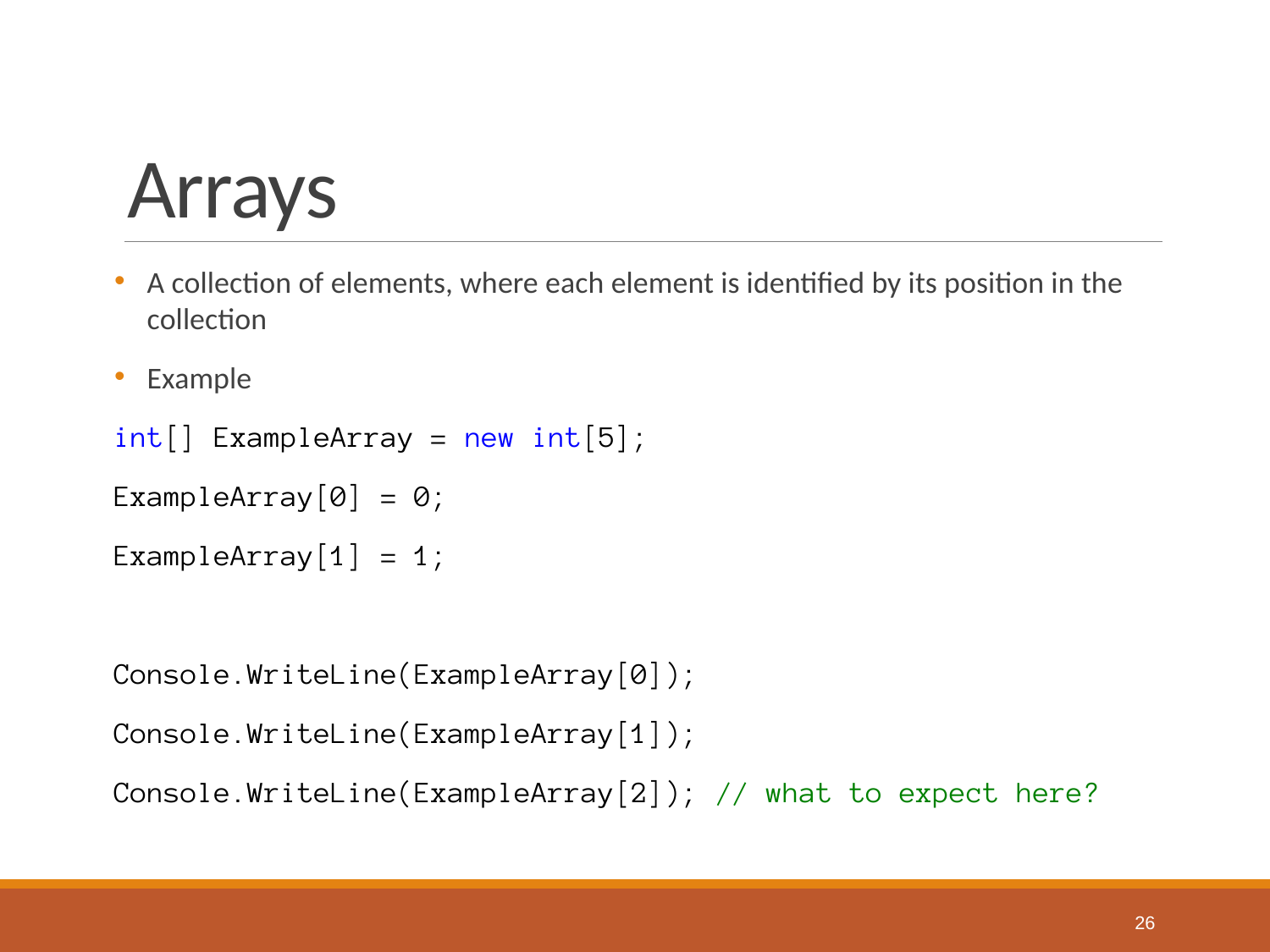

# Arrays
A collection of elements, where each element is identified by its position in the collection
Example
int[] ExampleArray = new int[5];
ExampleArray[0] = 0;
ExampleArray[1] = 1;

Console.WriteLine(ExampleArray[0]);
Console.WriteLine(ExampleArray[1]);
Console.WriteLine(ExampleArray[2]); // what to expect here?
26